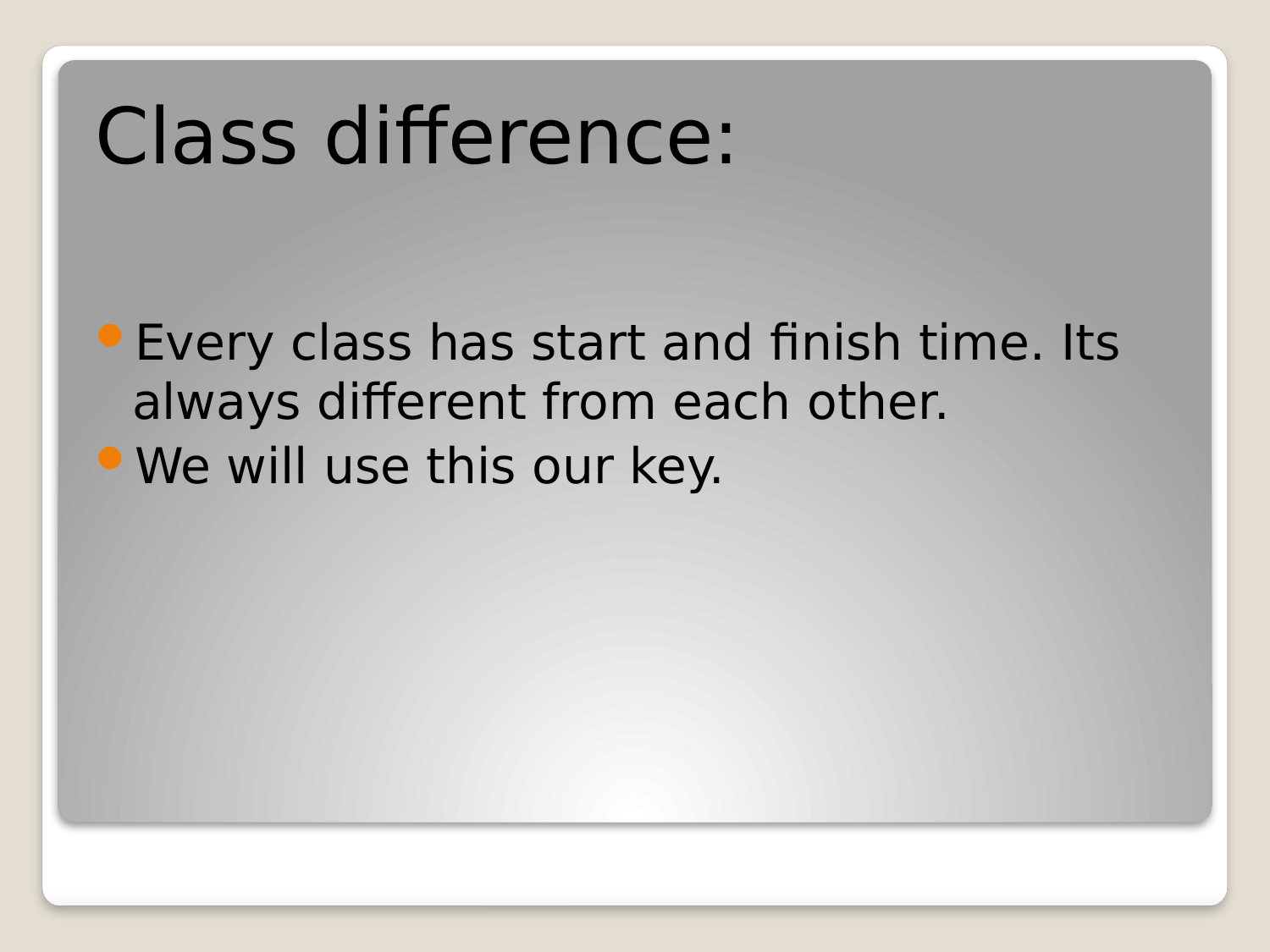

Class difference:

Every class has start and finish time. Its always different from each other.
We will use this our key.